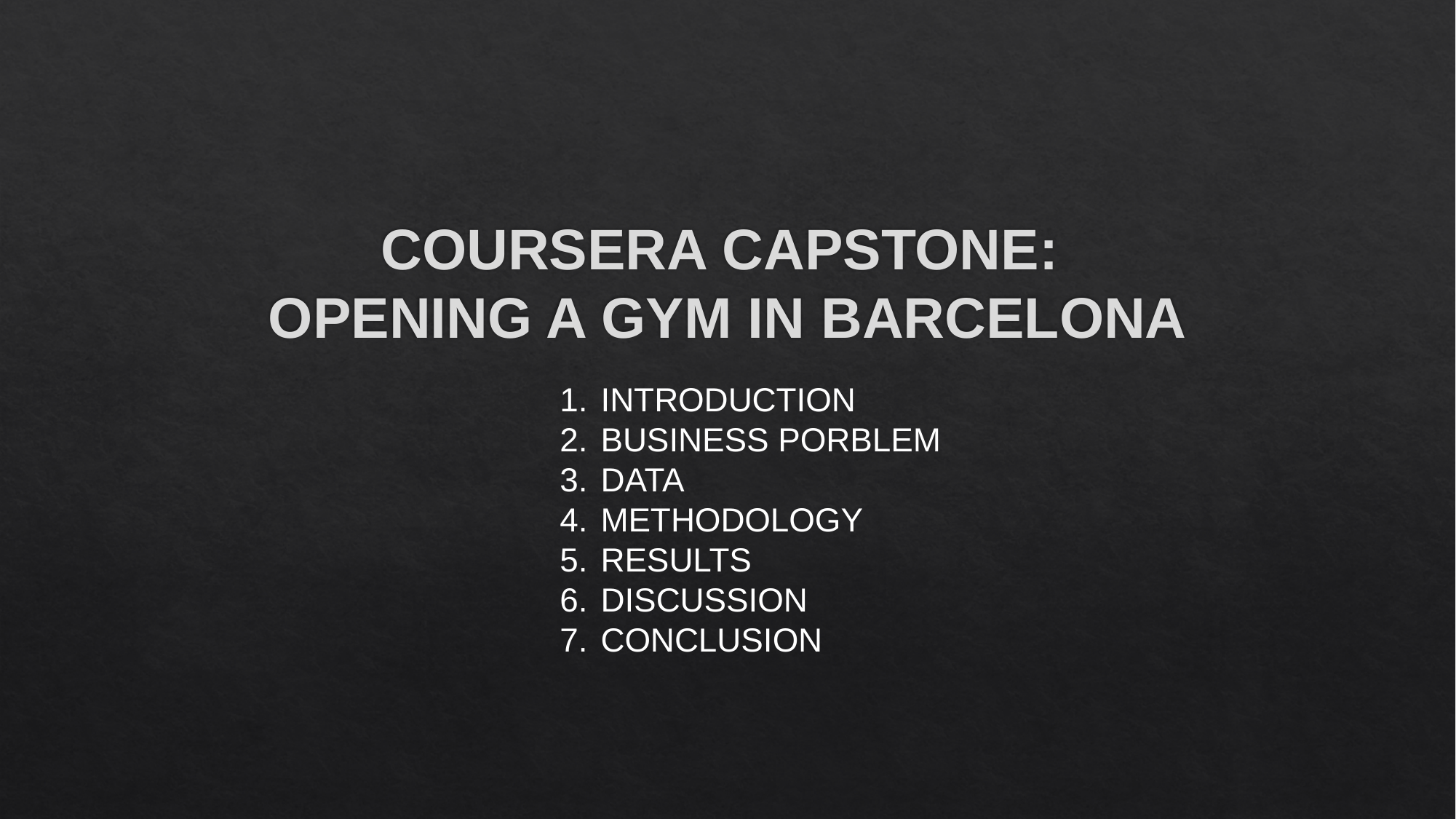

# COURSERA CAPSTONE: OPENING A GYM IN BARCELONA
INTRODUCTION
BUSINESS PORBLEM
DATA
METHODOLOGY
RESULTS
DISCUSSION
CONCLUSION